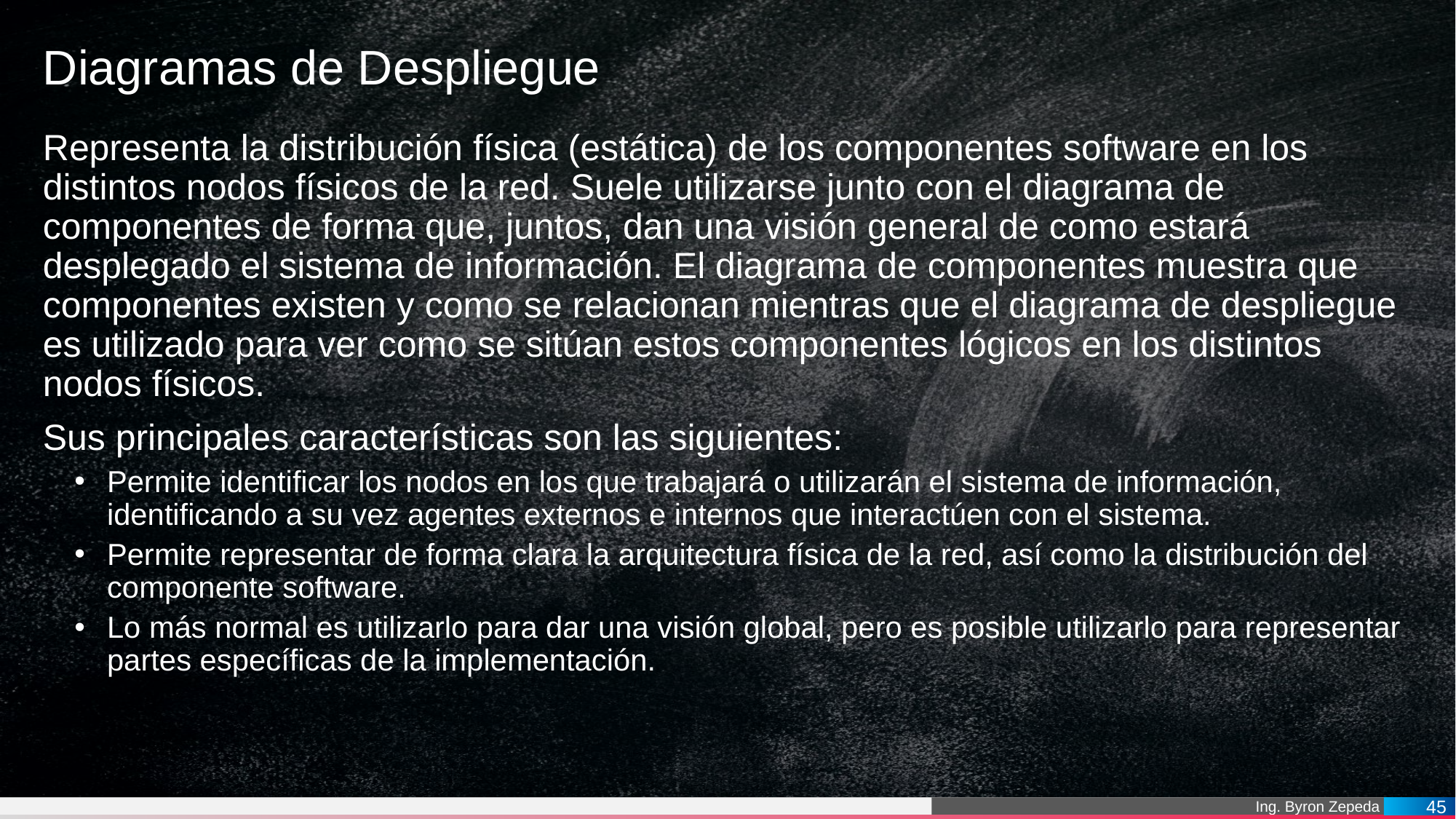

# Diagramas de Despliegue
Representa la distribución física (estática) de los componentes software en los distintos nodos físicos de la red. Suele utilizarse junto con el diagrama de componentes de forma que, juntos, dan una visión general de como estará desplegado el sistema de información. El diagrama de componentes muestra que componentes existen y como se relacionan mientras que el diagrama de despliegue es utilizado para ver como se sitúan estos componentes lógicos en los distintos nodos físicos.
Sus principales características son las siguientes:
Permite identificar los nodos en los que trabajará o utilizarán el sistema de información, identificando a su vez agentes externos e internos que interactúen con el sistema.
Permite representar de forma clara la arquitectura física de la red, así como la distribución del componente software.
Lo más normal es utilizarlo para dar una visión global, pero es posible utilizarlo para representar partes específicas de la implementación.
45